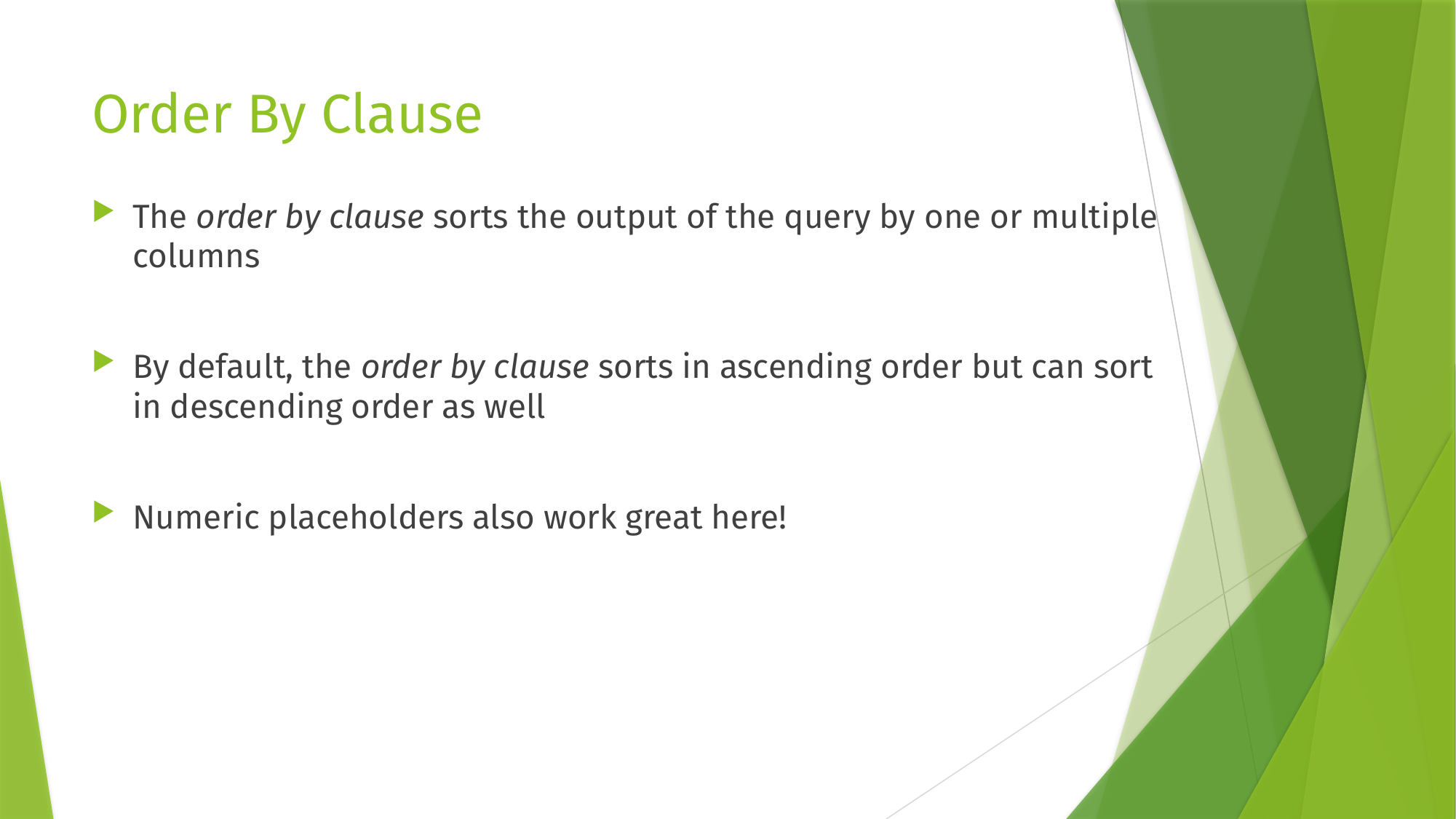

# Order By Clause
The order by clause sorts the output of the query by one or multiple columns

By default, the order by clause sorts in ascending order but can sort in descending order as well

Numeric placeholders also work great here!